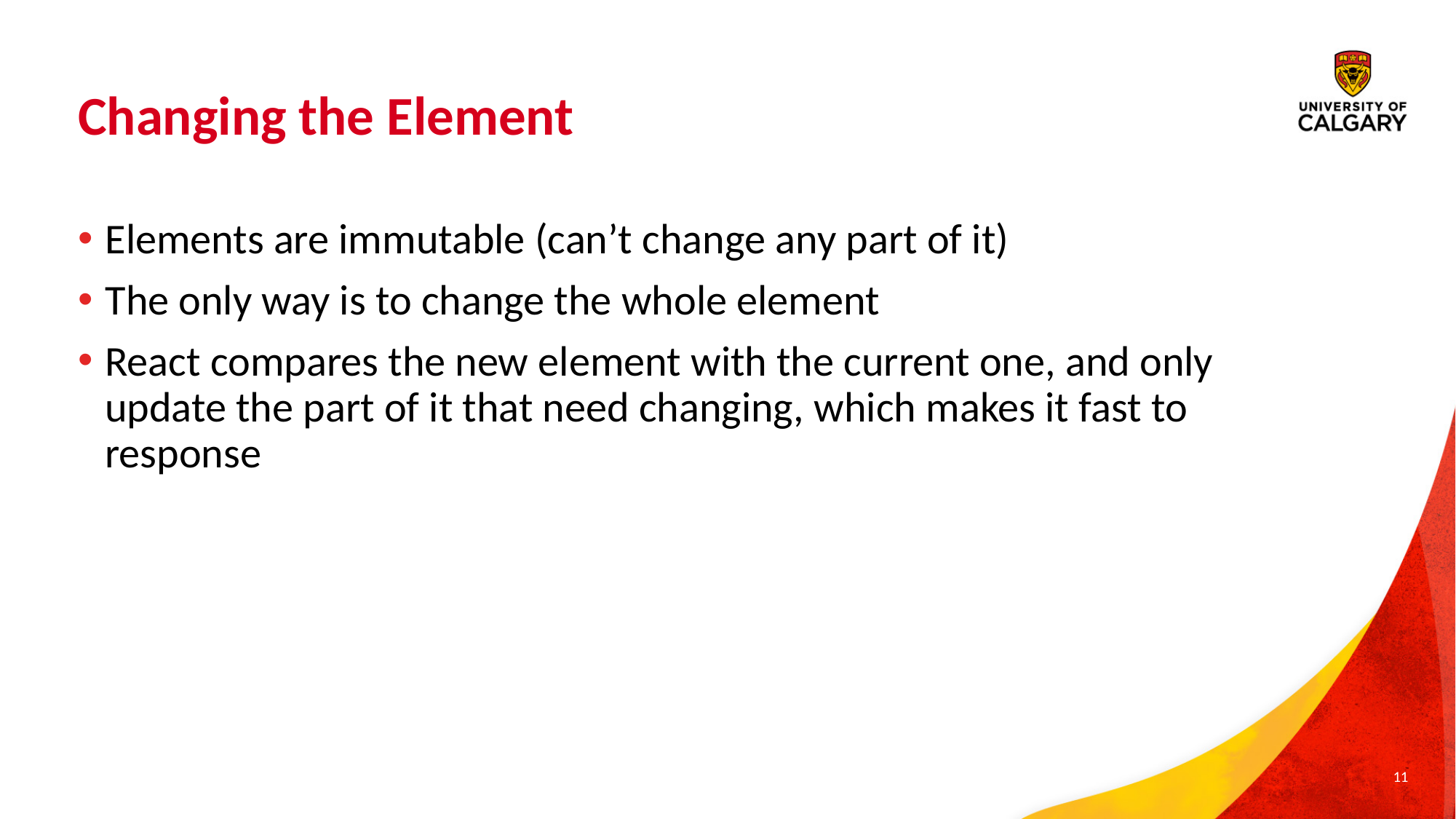

# Changing the Element
Elements are immutable (can’t change any part of it)
The only way is to change the whole element
React compares the new element with the current one, and only update the part of it that need changing, which makes it fast to response
11